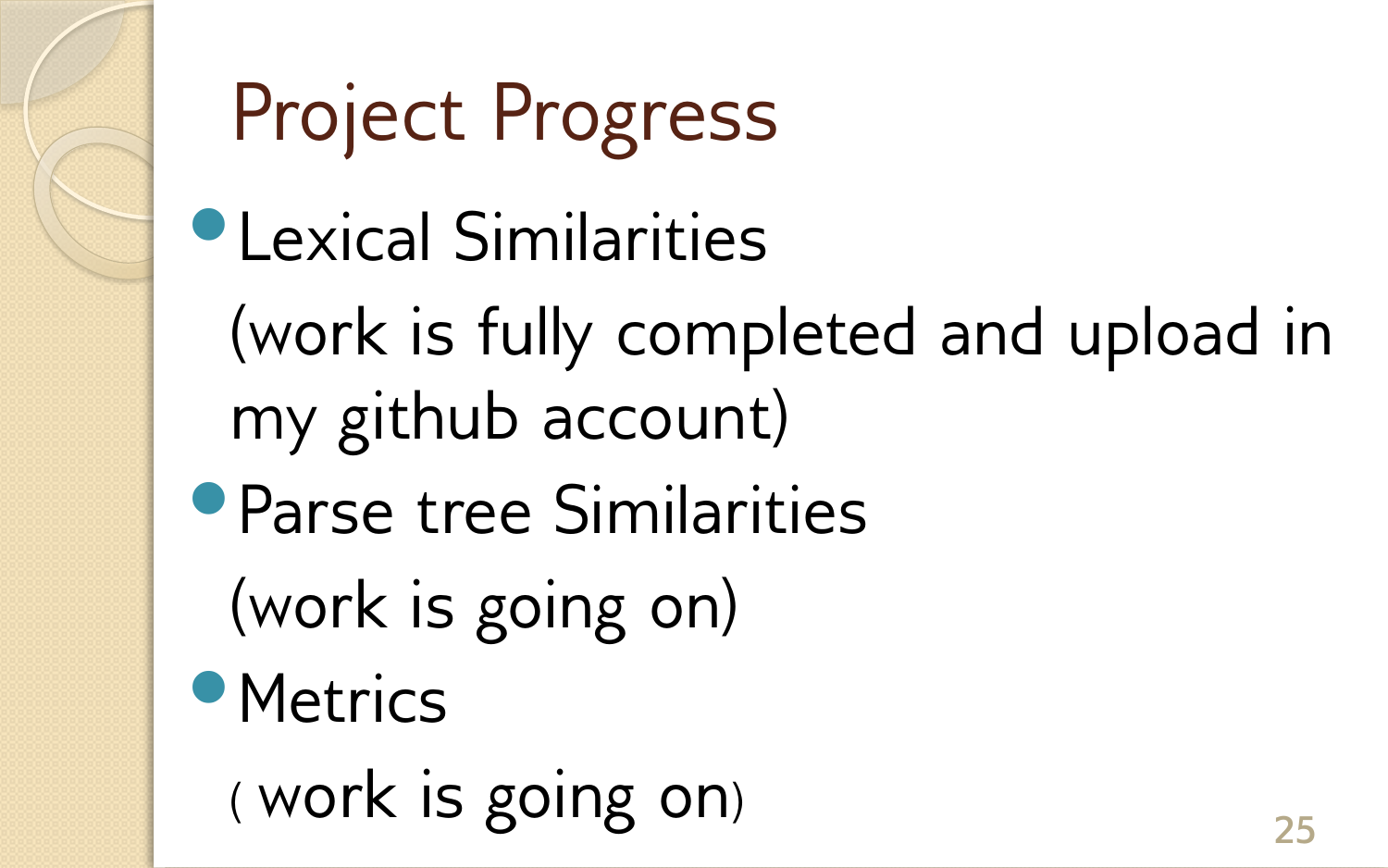

# Project Progress
Lexical Similarities
	(work is fully completed and upload in my github account)
Parse tree Similarities
				(work is going on)
Metrics
			( work is going on)
25